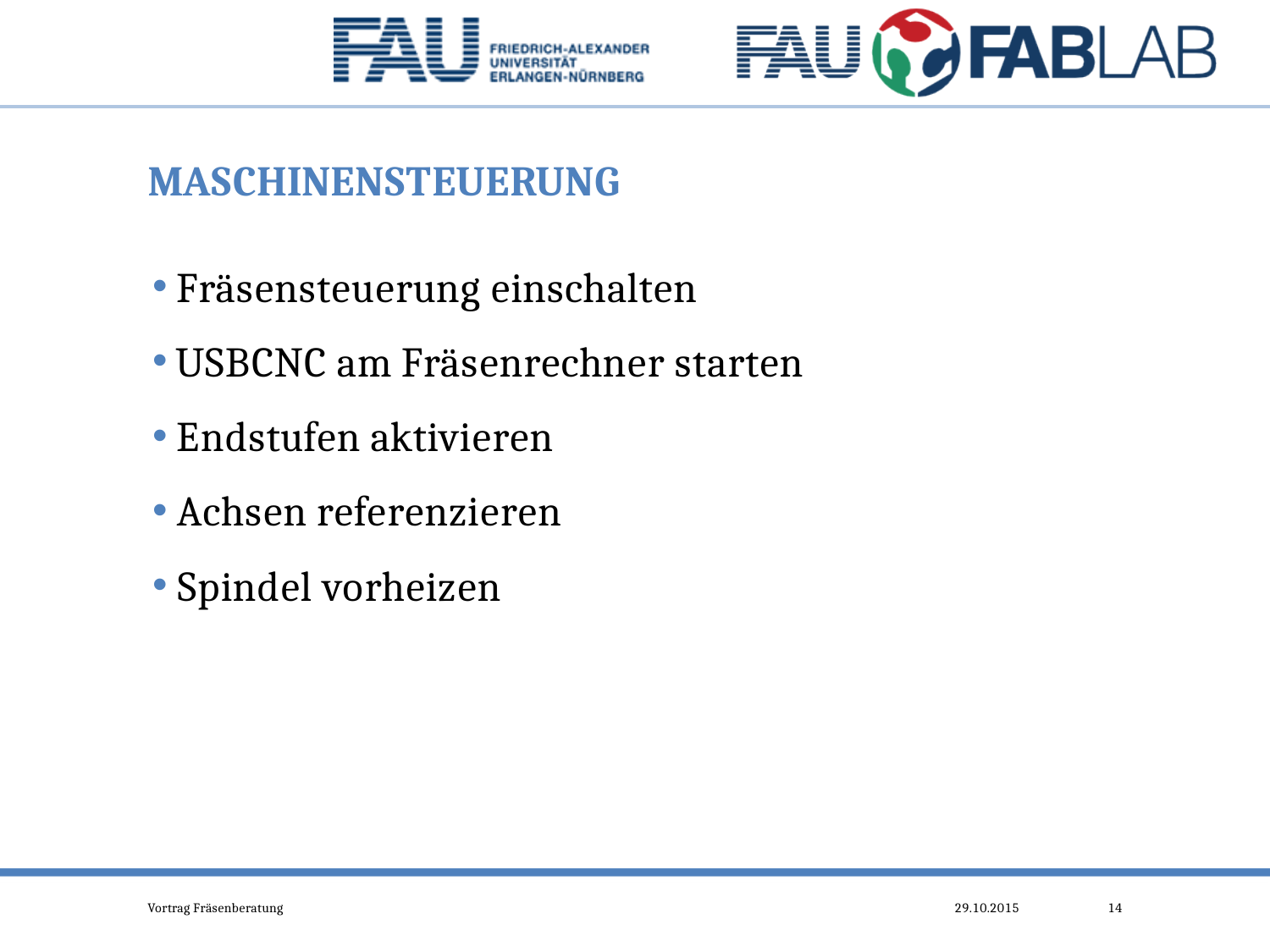

# Maschinensteuerung
Fräsensteuerung einschalten
USBCNC am Fräsenrechner starten
Endstufen aktivieren
Achsen referenzieren
Spindel vorheizen

Vortrag Fräsenberatung
29.10.2015
14